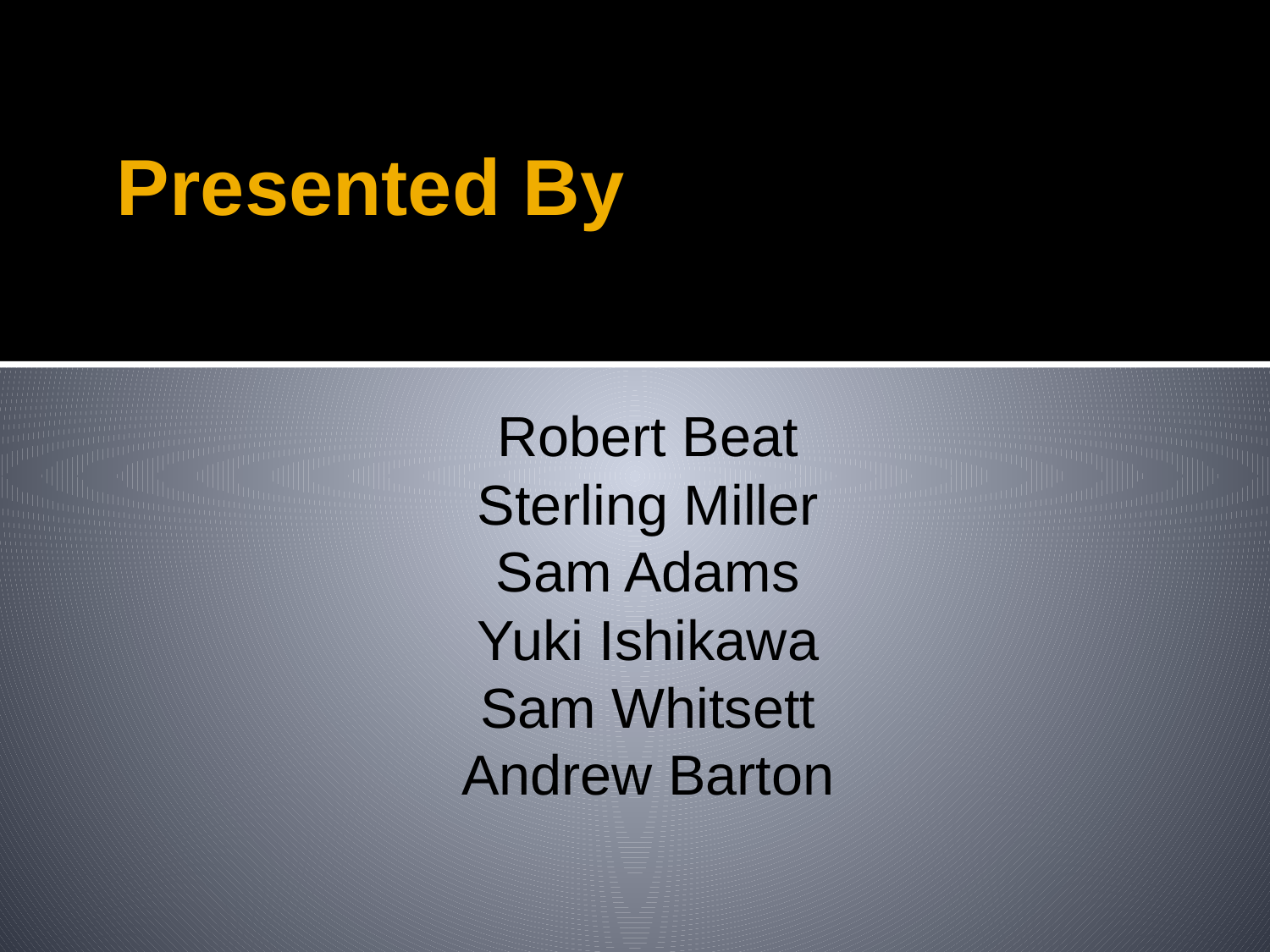

# Presented By
Robert Beat
Sterling Miller
Sam Adams
Yuki Ishikawa
Sam Whitsett
Andrew Barton